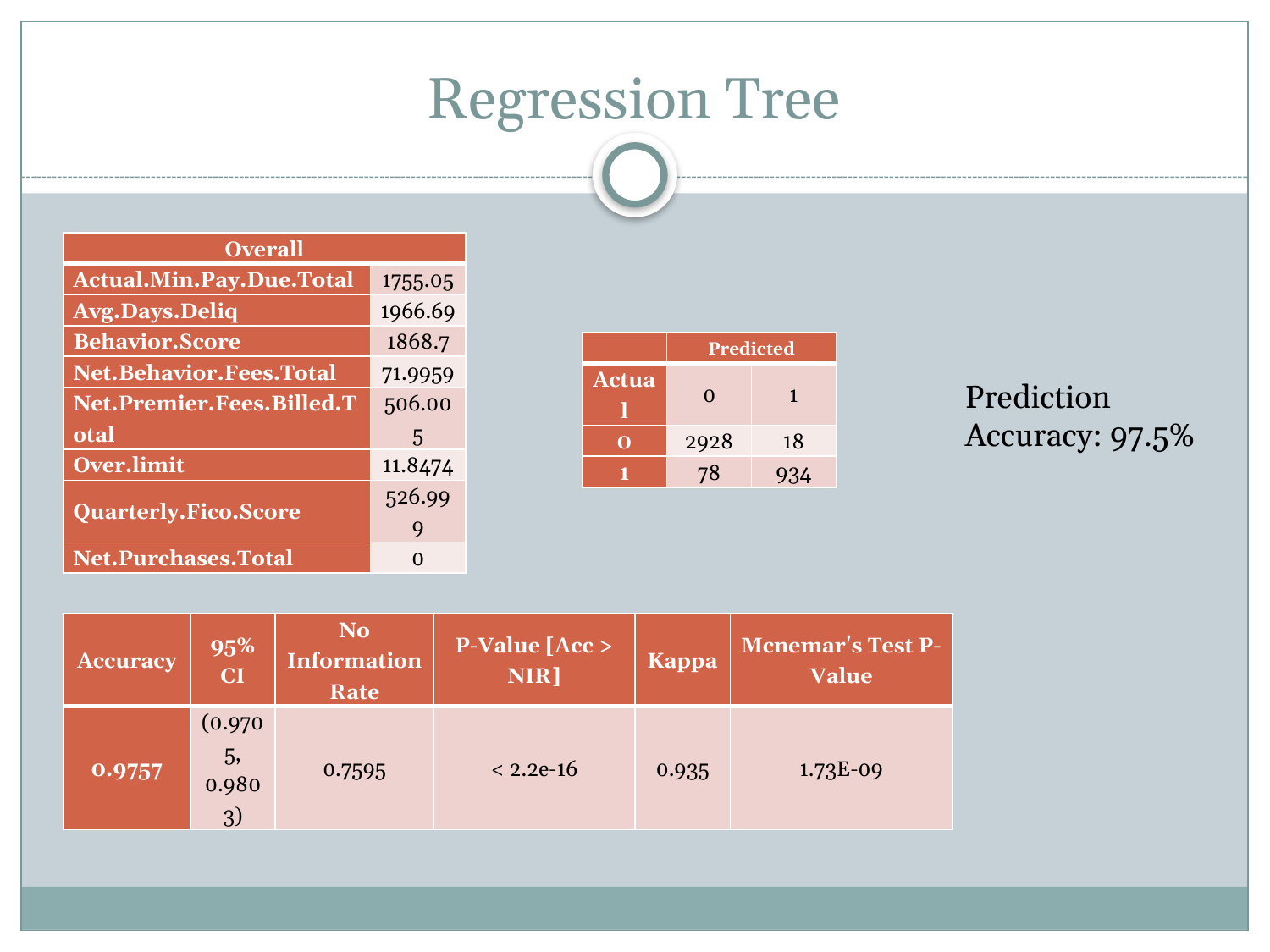

# Regression Tree
| Overall |  |
| --- | --- |
| Actual.Min.Pay.Due.Total | 1755.05 |
| Avg.Days.Deliq | 1966.69 |
| Behavior.Score | 1868.7 |
| Net.Behavior.Fees.Total | 71.9959 |
| Net.Premier.Fees.Billed.Total | 506.005 |
| Over.limit | 11.8474 |
| Quarterly.Fico.Score | 526.999 |
| Net.Purchases.Total | 0 |
|  | Predicted |  |
| --- | --- | --- |
| Actual | 0 | 1 |
| 0 | 2928 | 18 |
| 1 | 78 | 934 |
Prediction Accuracy: 97.5%

| Accuracy | 95% CI | No Information Rate | P-Value [Acc > NIR] | Kappa | Mcnemar's Test P-Value |
| --- | --- | --- | --- | --- | --- |
| 0.9757 | (0.9705, 0.9803) | 0.7595 | < 2.2e-16 | 0.935 | 1.73E-09 |